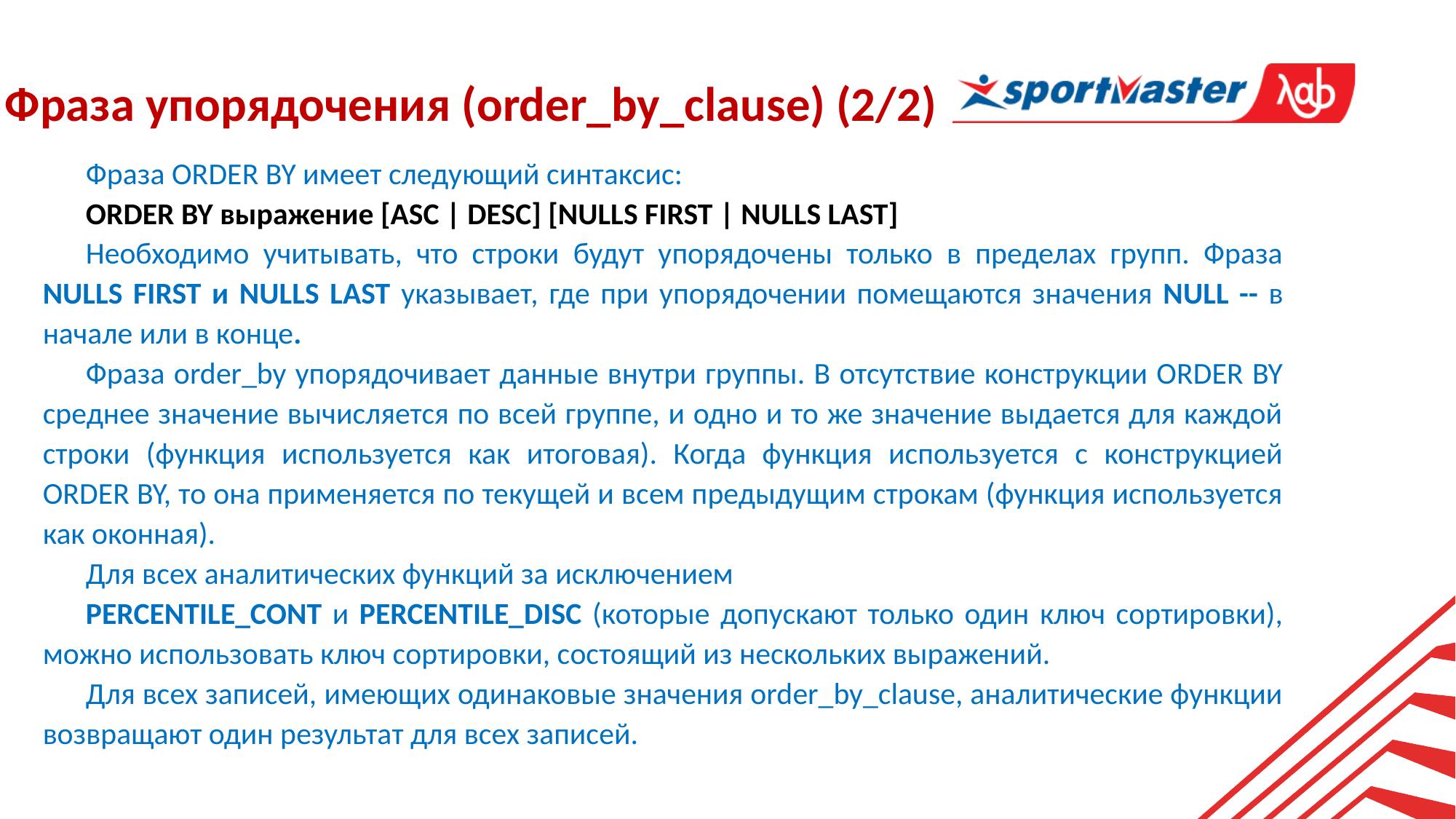

Фраза упорядочения (order_by_clause) (2/2)
Фраза ORDER BY имеет следующий синтаксис:
ORDER BY выражение [ASC | DESC] [NULLS FIRST | NULLS LAST]
Необходимо учитывать, что строки будут упорядочены только в пределах групп. Фраза NULLS FIRST и NULLS LAST указывает, где при упорядочении помещаются значения NULL -- в начале или в конце.
Фраза order_by упорядочивает данные внутри группы. В отсутствие конструкции ORDER BY среднее значение вычисляется по всей группе, и одно и то же значение выдается для каждой строки (функция используется как итоговая). Когда функция используется с конструкцией ORDER BY, то она применяется по текущей и всем предыдущим строкам (функция используется как оконная).
Для всех аналитических функций за исключением
PERCENTILE_CONT и PERCENTILE_DISC (которые допускают только один ключ сортировки), можно использовать ключ сортировки, состоящий из нескольких выражений.
Для всех записей, имеющих одинаковые значения order_by_clause, аналитические функции возвращают один результат для всех записей.